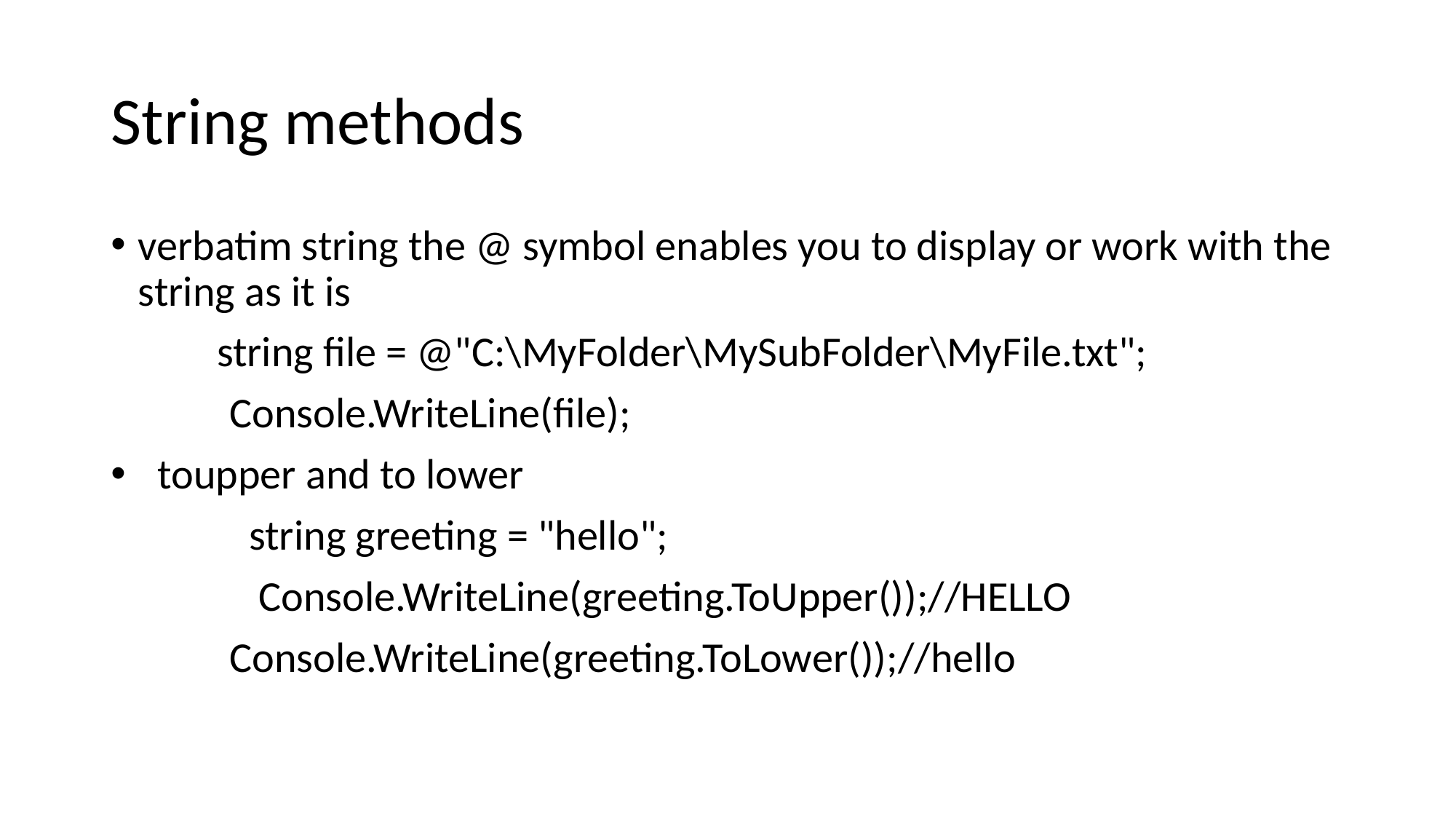

# String methods
verbatim string the @ symbol enables you to display or work with the string as it is
           string file = @"C:\MyFolder\MySubFolder\MyFile.txt";
	 Console.WriteLine(file);
  toupper and to lower
	   string greeting = "hello";
	    Console.WriteLine(greeting.ToUpper());//HELLO
	 Console.WriteLine(greeting.ToLower());//hello